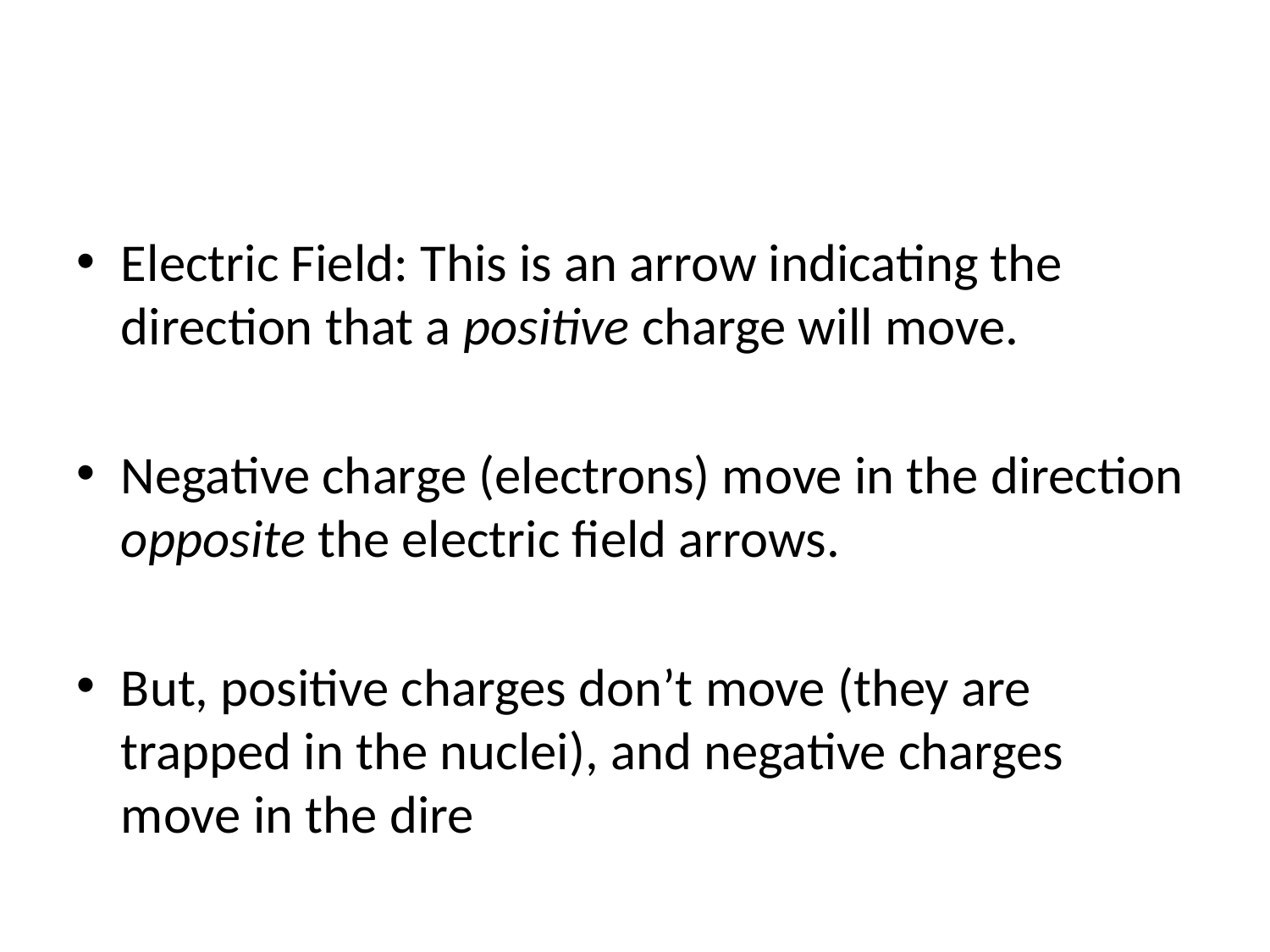

#
Electric Field: This is an arrow indicating the direction that a positive charge will move.

Negative charge (electrons) move in the direction opposite the electric field arrows.

But, positive charges don’t move (they are trapped in the nuclei), and negative charges move in the dire